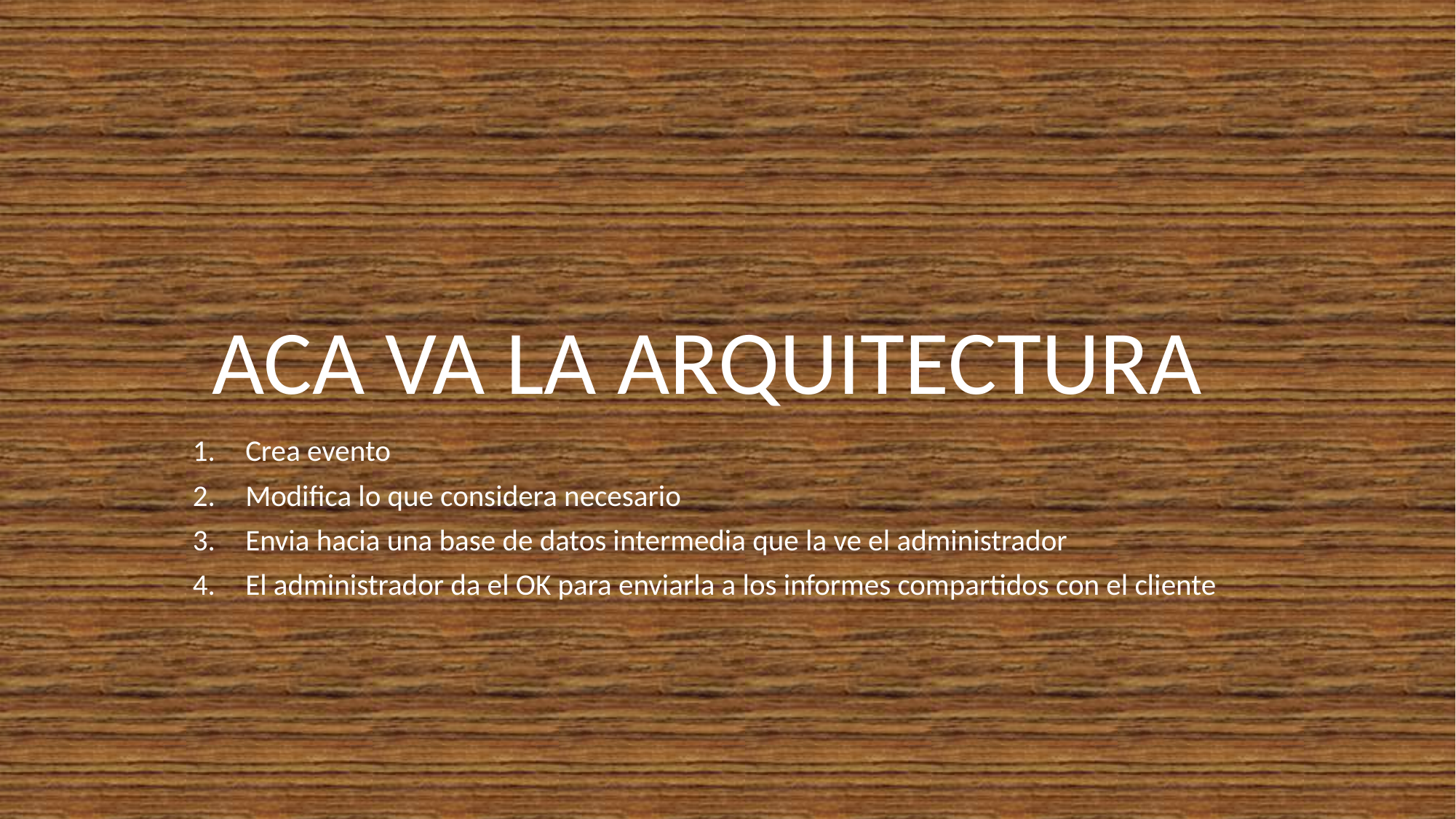

# ACA VA LA ARQUITECTURA
Crea evento
Modifica lo que considera necesario
Envia hacia una base de datos intermedia que la ve el administrador
El administrador da el OK para enviarla a los informes compartidos con el cliente